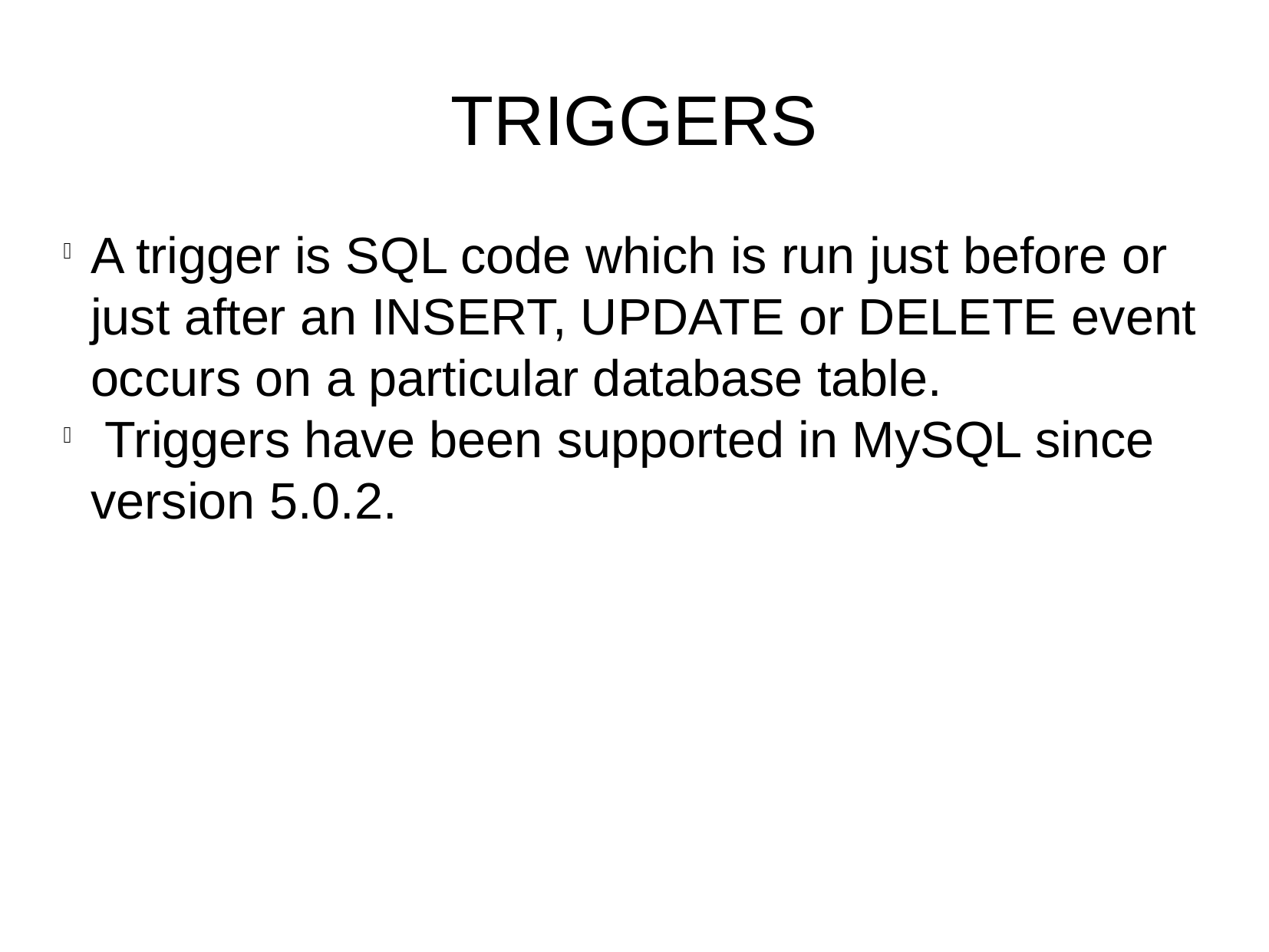

TRIGGERS
A trigger is SQL code which is run just before or just after an INSERT, UPDATE or DELETE event occurs on a particular database table.
 Triggers have been supported in MySQL since version 5.0.2.